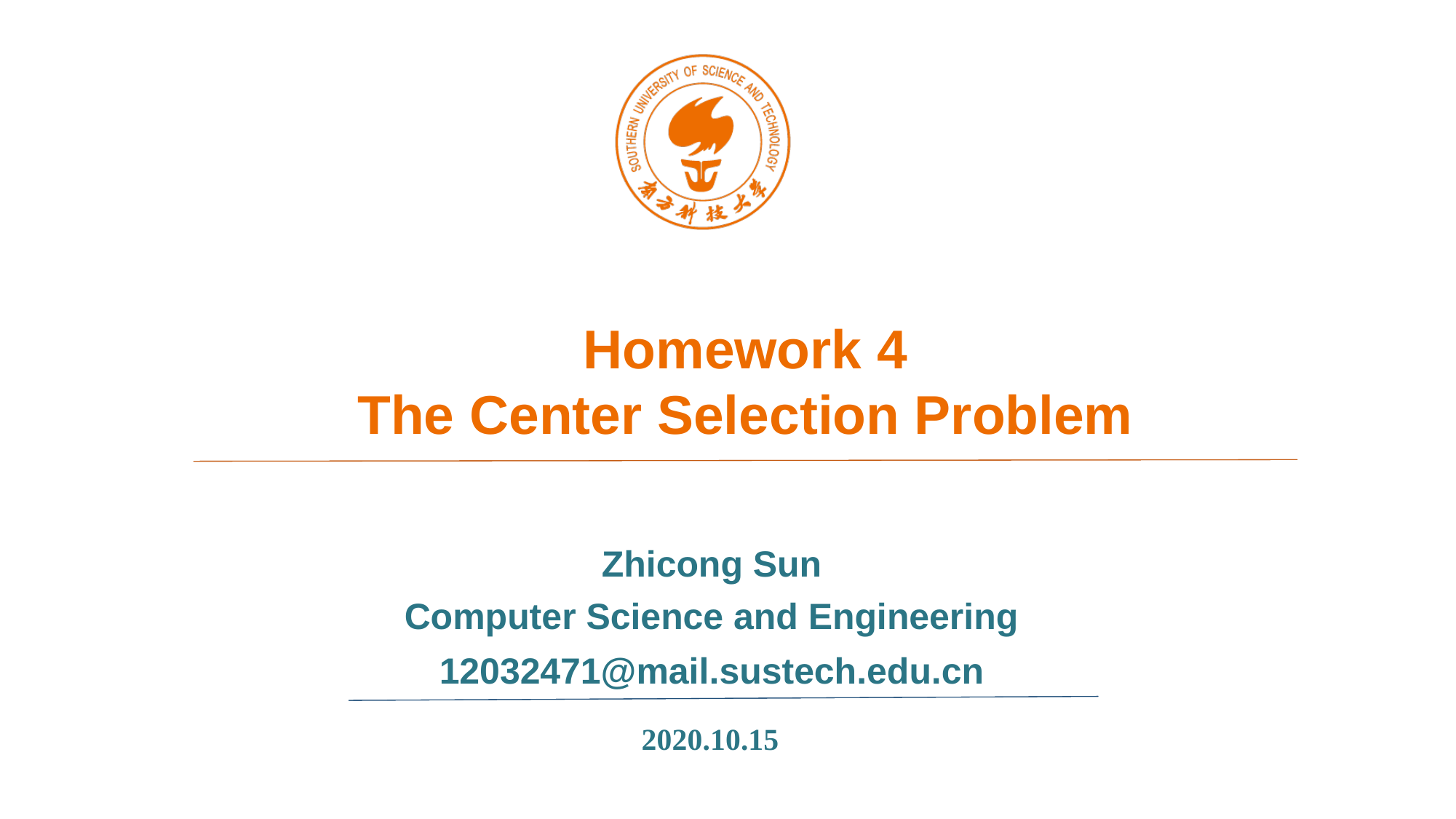

Homework 4
The Center Selection Problem
Zhicong Sun
Computer Science and Engineering
12032471@mail.sustech.edu.cn
 2020.10.15